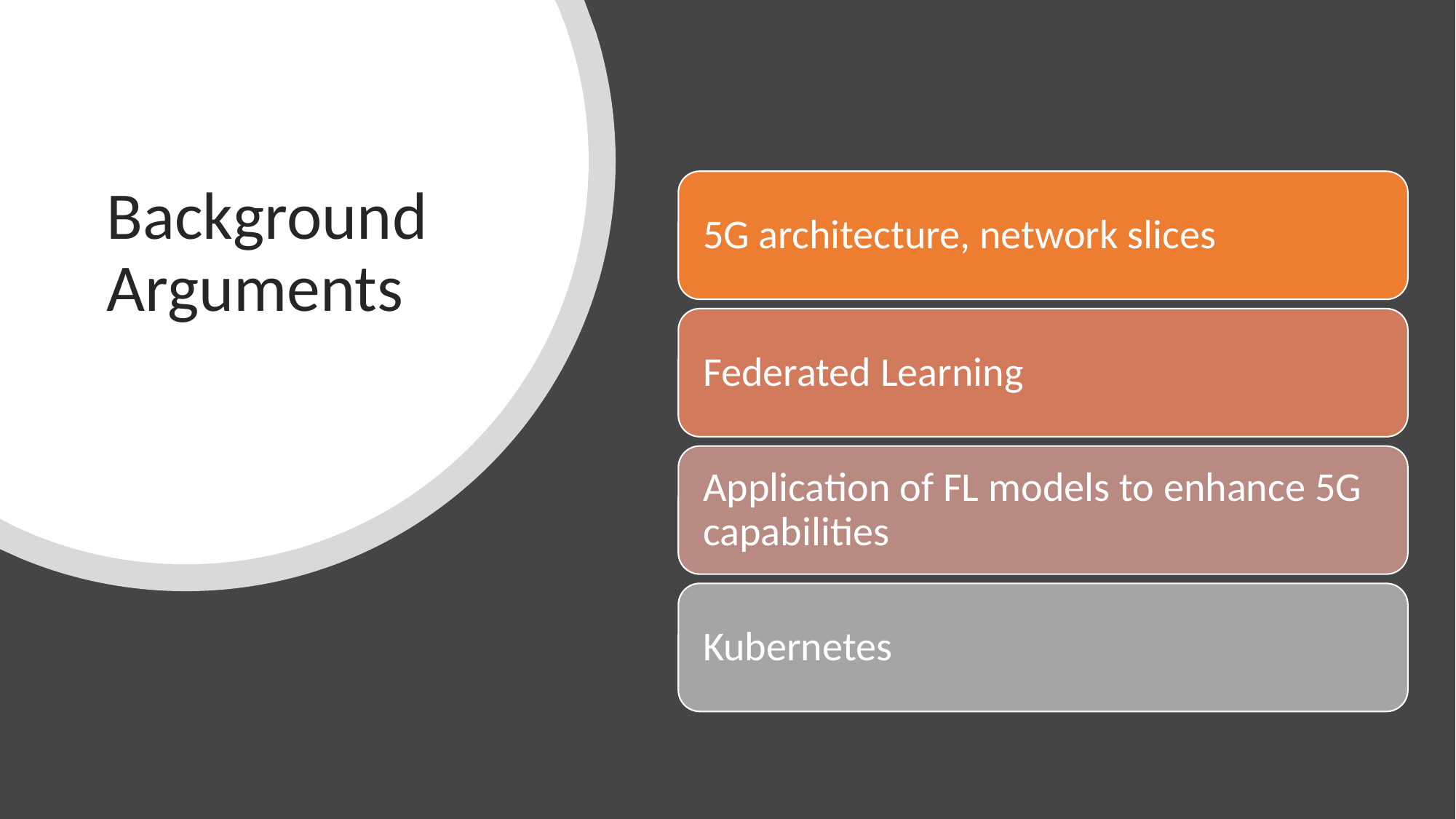

# Background Arguments
5G architecture, network slices
Federated Learning
Application of FL models to enhance 5G capabilities
Kubernetes